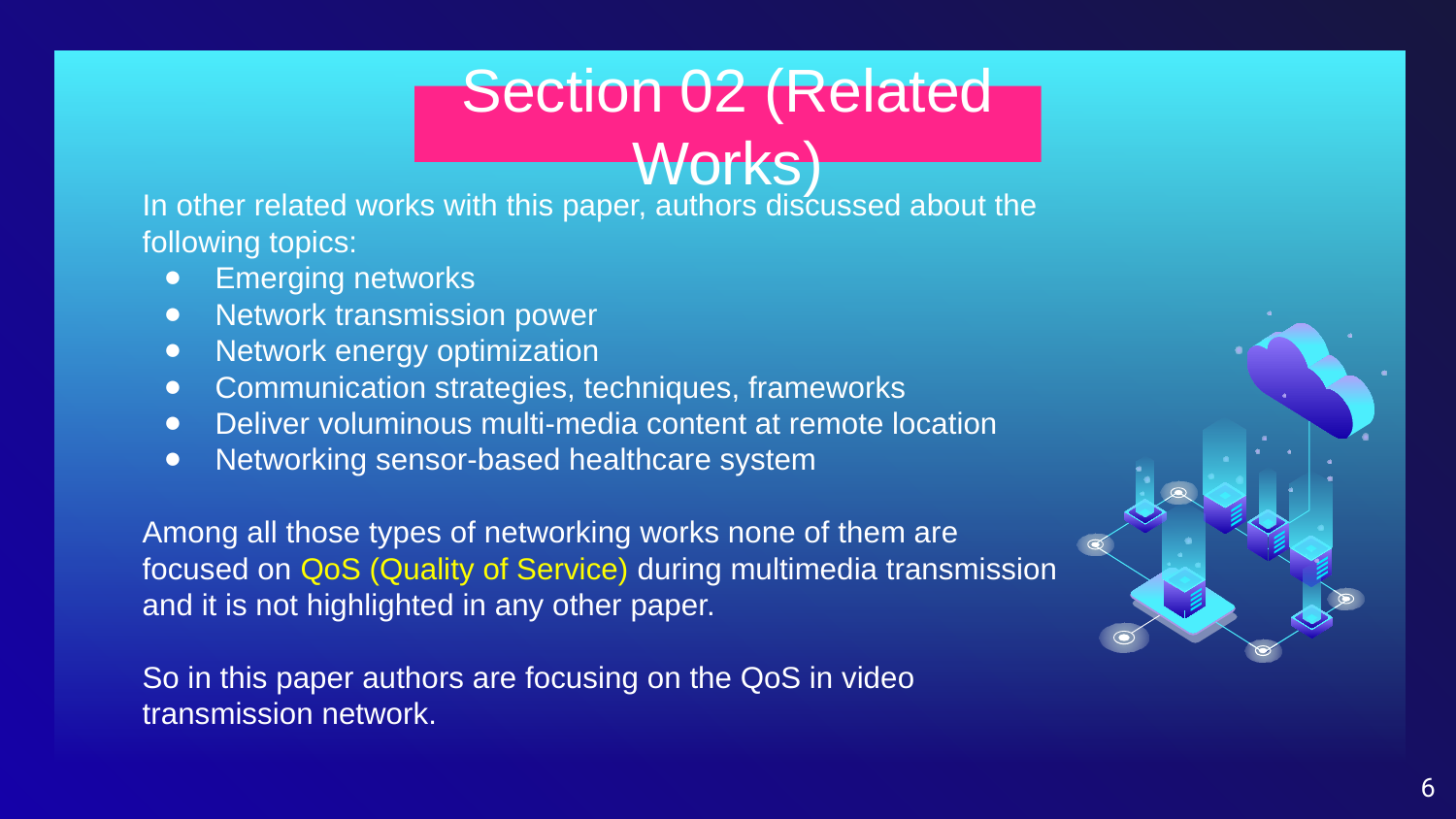

Section 02 (Related Works)
In other related works with this paper, authors discussed about the following topics:
Emerging networks
Network transmission power
Network energy optimization
Communication strategies, techniques, frameworks
Deliver voluminous multi-media content at remote location
Networking sensor-based healthcare system

Among all those types of networking works none of them are focused on QoS (Quality of Service) during multimedia transmission and it is not highlighted in any other paper.
So in this paper authors are focusing on the QoS in video transmission network.

6